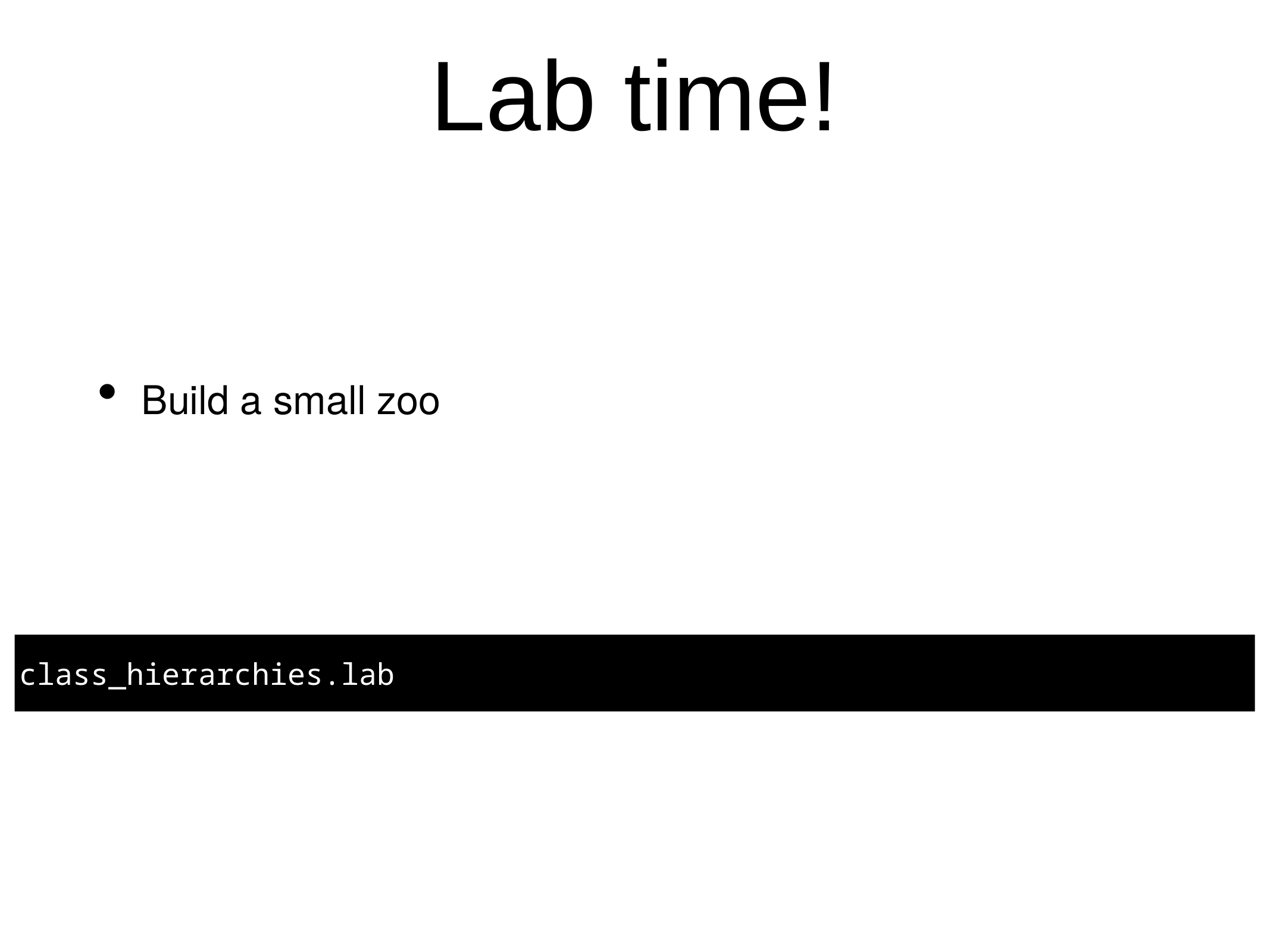

# Lab time!
Build a small zoo
class_hierarchies.lab